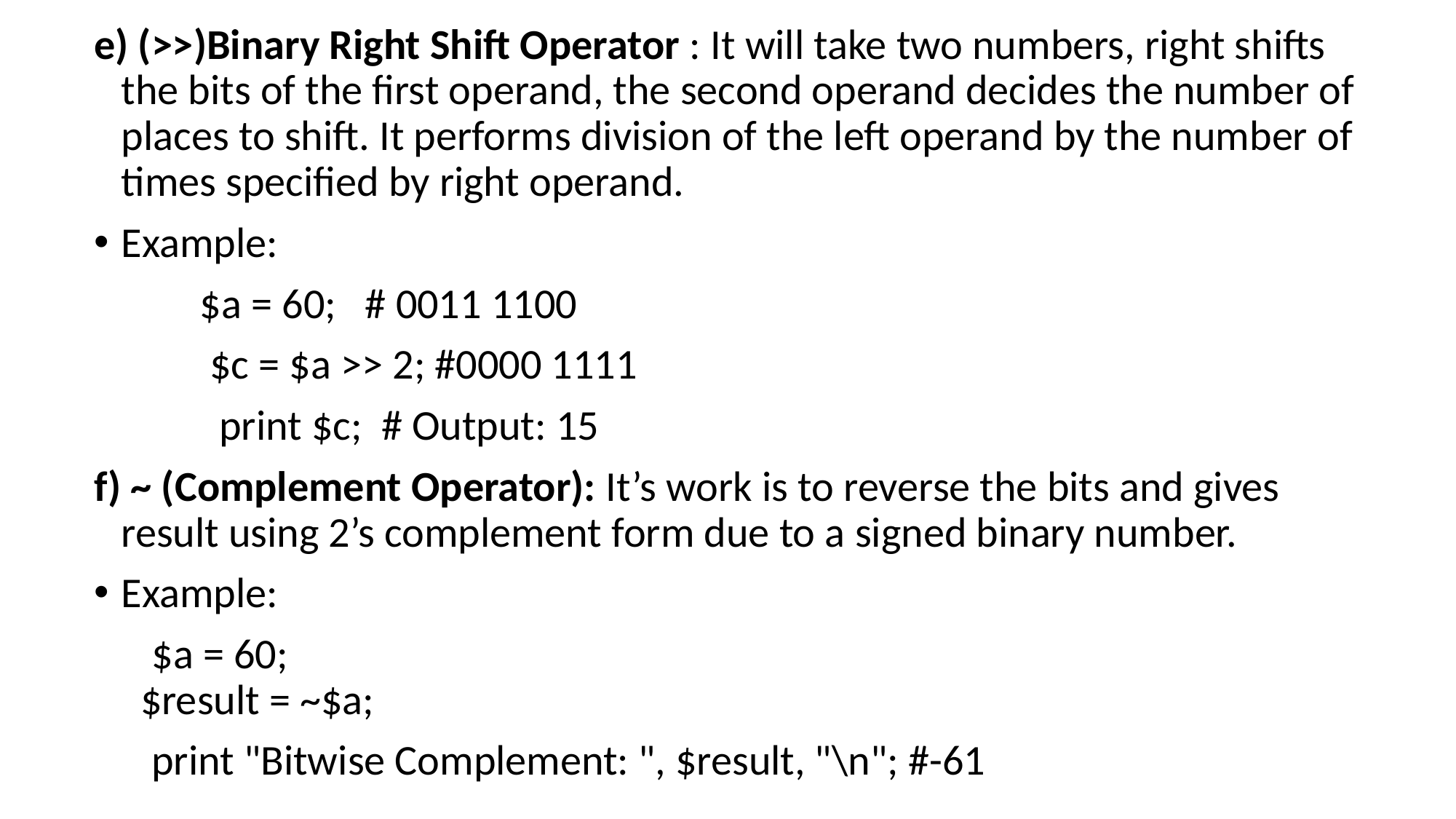

e) (>>)Binary Right Shift Operator : It will take two numbers, right shifts the bits of the first operand, the second operand decides the number of places to shift. It performs division of the left operand by the number of times specified by right operand.
Example:
           $a = 60;   # 0011 1100
            $c = $a >> 2; #0000 1111
             print $c;  # Output: 15
f) ~ (Complement Operator): It’s work is to reverse the bits and gives result using 2’s complement form due to a signed binary number.
Example:
      $a = 60;
  $result = ~$a;
      print "Bitwise Complement: ", $result, "\n"; #-61